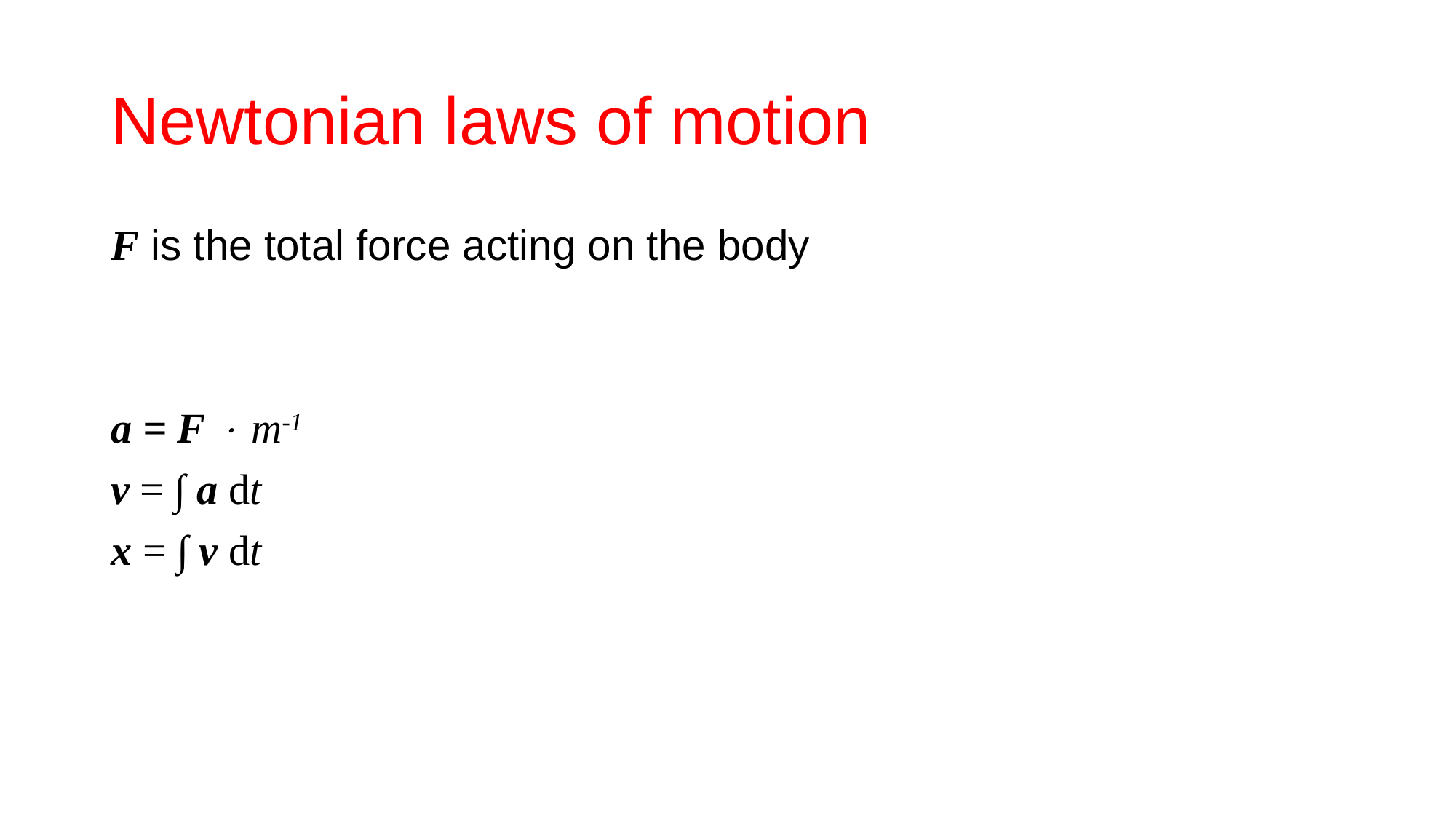

# Newtonian laws of motion
F is the total force acting on the body

a = F ⋅ m-1
v = ∫ a dt
x = ∫ v dt